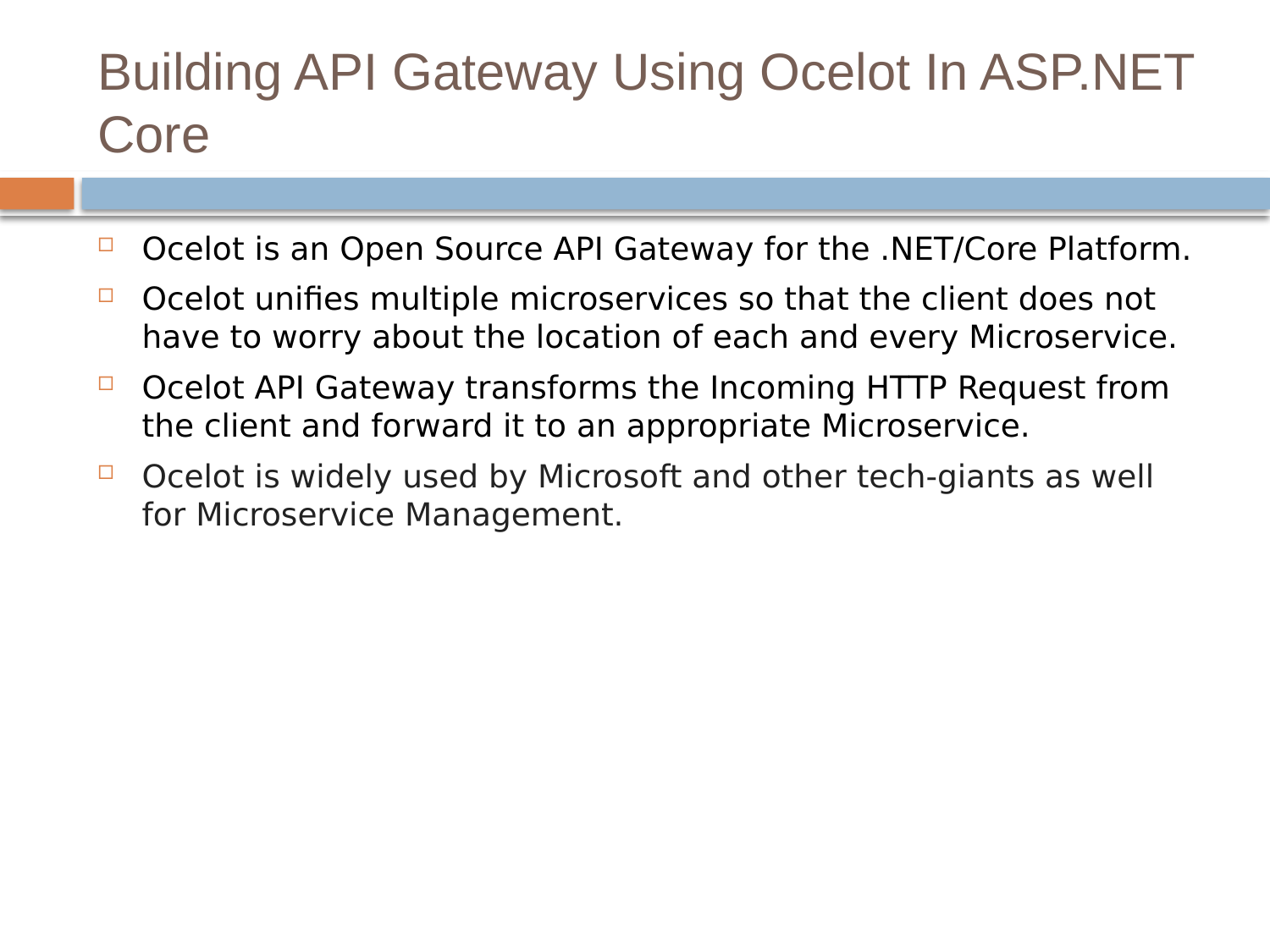

# Building API Gateway Using Ocelot In ASP.NET Core
Ocelot is an Open Source API Gateway for the .NET/Core Platform.
Ocelot unifies multiple microservices so that the client does not have to worry about the location of each and every Microservice.
Ocelot API Gateway transforms the Incoming HTTP Request from the client and forward it to an appropriate Microservice.
Ocelot is widely used by Microsoft and other tech-giants as well for Microservice Management.